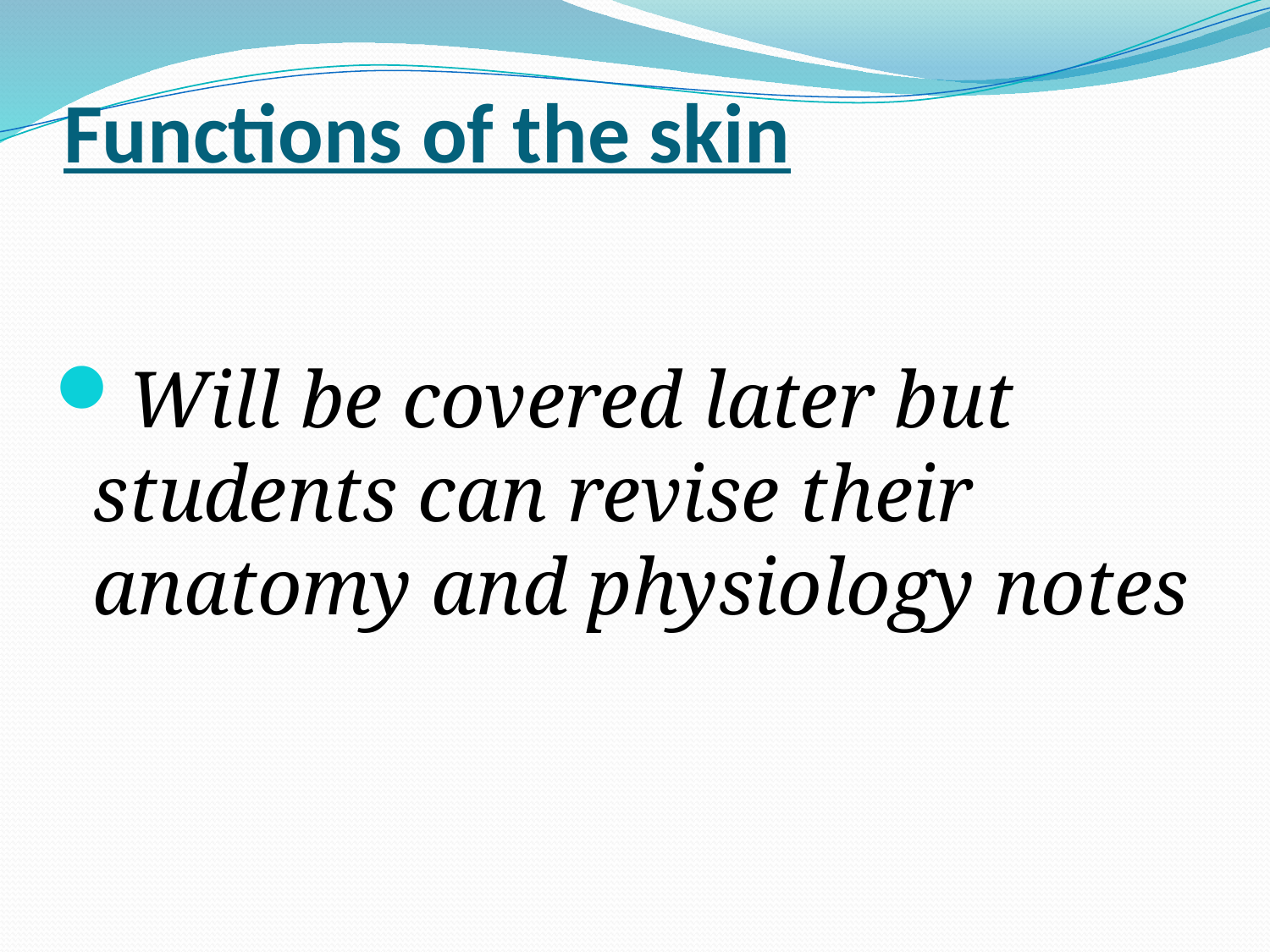

# Functions of the skin

Will be covered later but students can revise their anatomy and physiology notes